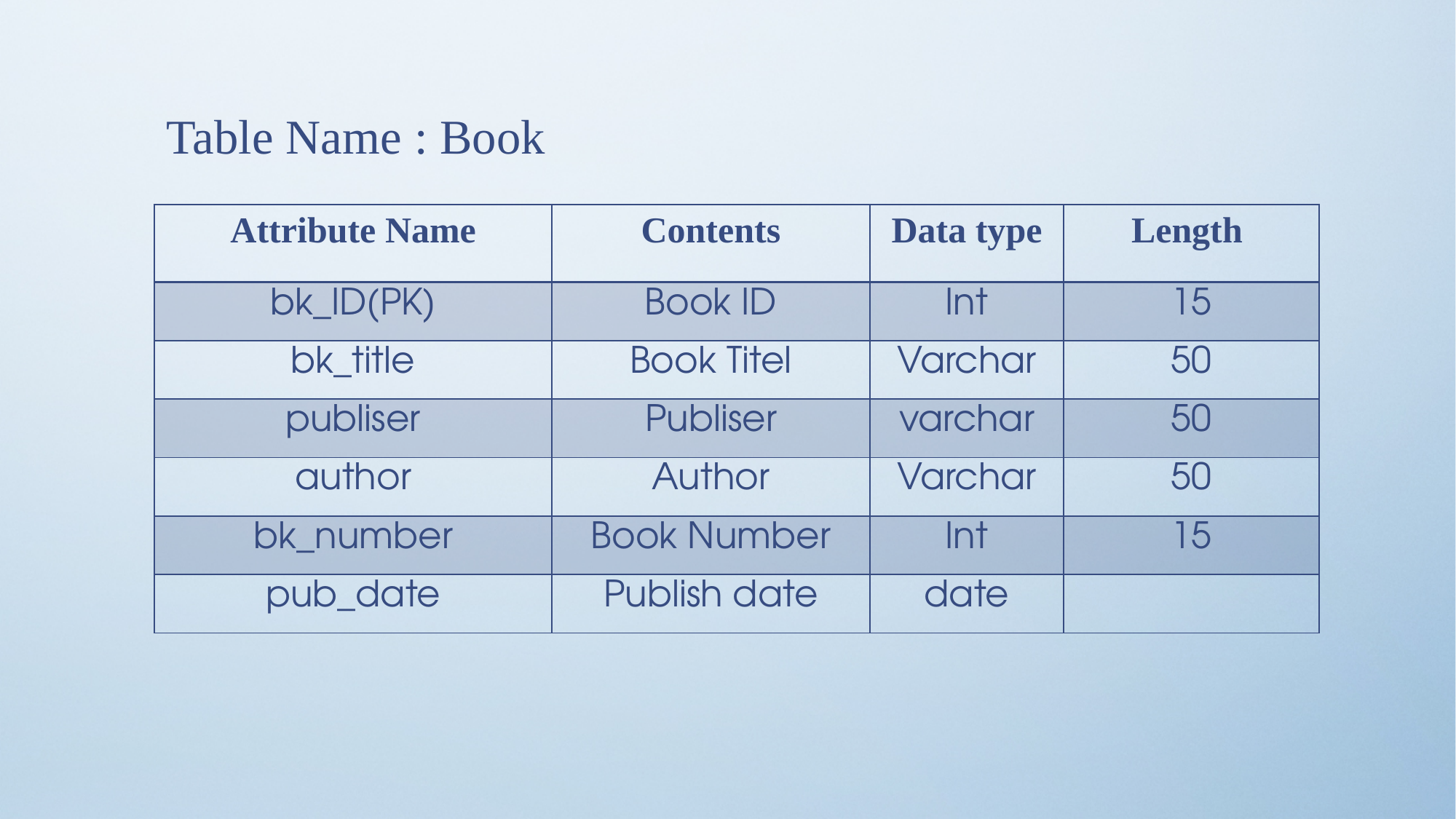

Table Name : Book
| Attribute Name | Contents | Data type | Length |
| --- | --- | --- | --- |
| bk\_ID(PK) | Book ID | Int | 15 |
| bk\_title | Book Titel | Varchar | 50 |
| publiser | Publiser | varchar | 50 |
| author | Author | Varchar | 50 |
| bk\_number | Book Number | Int | 15 |
| pub\_date | Publish date | date |  |